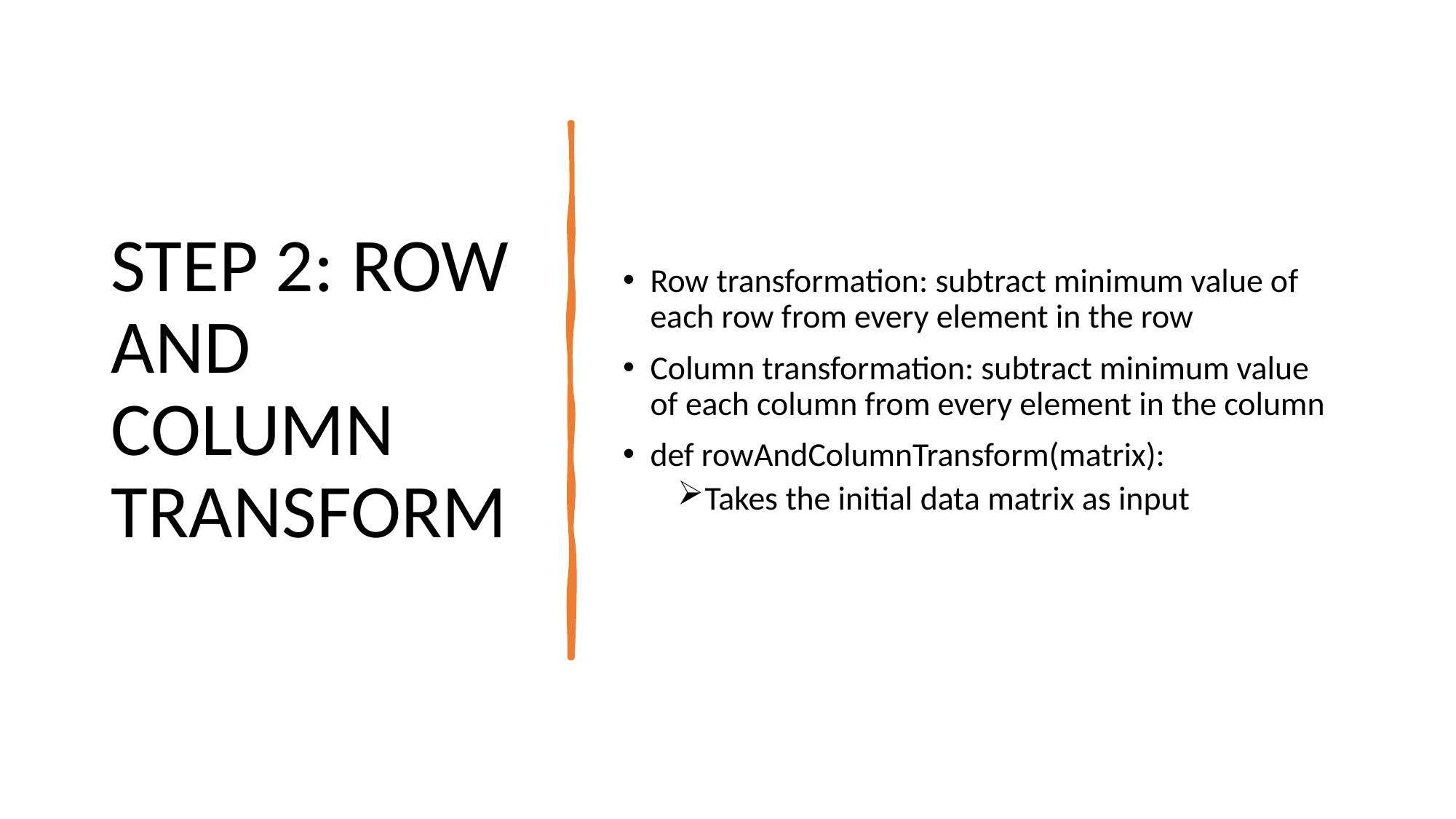

# STEP 2: ROW AND COLUMN TRANSFORM
Row transformation: subtract minimum value of each row from every element in the row
Column transformation: subtract minimum value of each column from every element in the column
def rowAndColumnTransform(matrix):
Takes the initial data matrix as input